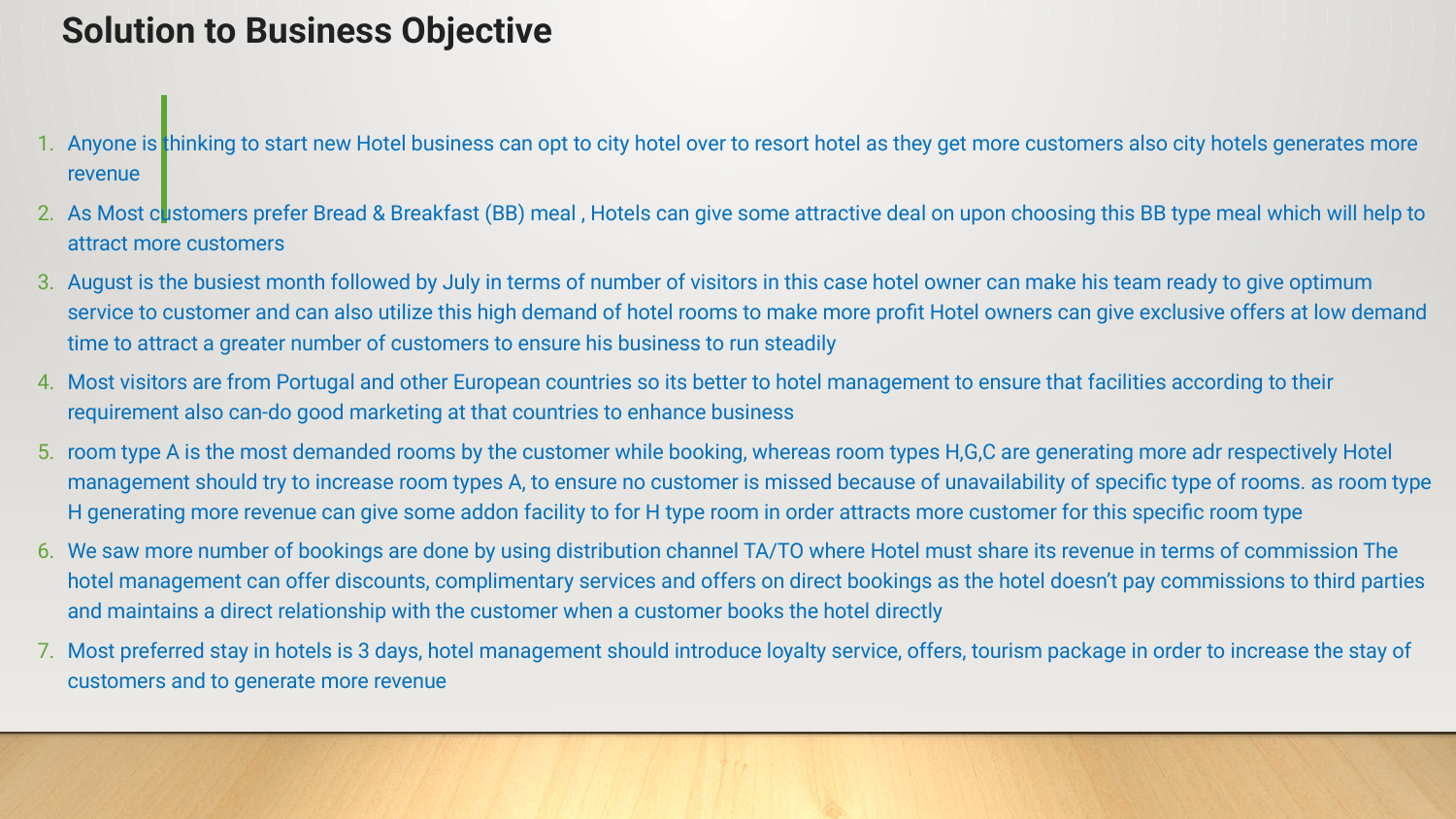

# Solution to Business Objective
Anyone is thinking to start new Hotel business can opt to city hotel over to resort hotel as they get more customers also city hotels generates more revenue
As Most customers prefer Bread & Breakfast (BB) meal , Hotels can give some attractive deal on upon choosing this BB type meal which will help to attract more customers
August is the busiest month followed by July in terms of number of visitors in this case hotel owner can make his team ready to give optimum service to customer and can also utilize this high demand of hotel rooms to make more profit Hotel owners can give exclusive offers at low demand time to attract a greater number of customers to ensure his business to run steadily
Most visitors are from Portugal and other European countries so its better to hotel management to ensure that facilities according to their requirement also can-do good marketing at that countries to enhance business
room type A is the most demanded rooms by the customer while booking, whereas room types H,G,C are generating more adr respectively Hotel management should try to increase room types A, to ensure no customer is missed because of unavailability of specific type of rooms. as room type H generating more revenue can give some addon facility to for H type room in order attracts more customer for this specific room type
We saw more number of bookings are done by using distribution channel TA/TO where Hotel must share its revenue in terms of commission The hotel management can offer discounts, complimentary services and offers on direct bookings as the hotel doesn’t pay commissions to third parties and maintains a direct relationship with the customer when a customer books the hotel directly
Most preferred stay in hotels is 3 days, hotel management should introduce loyalty service, offers, tourism package in order to increase the stay of customers and to generate more revenue